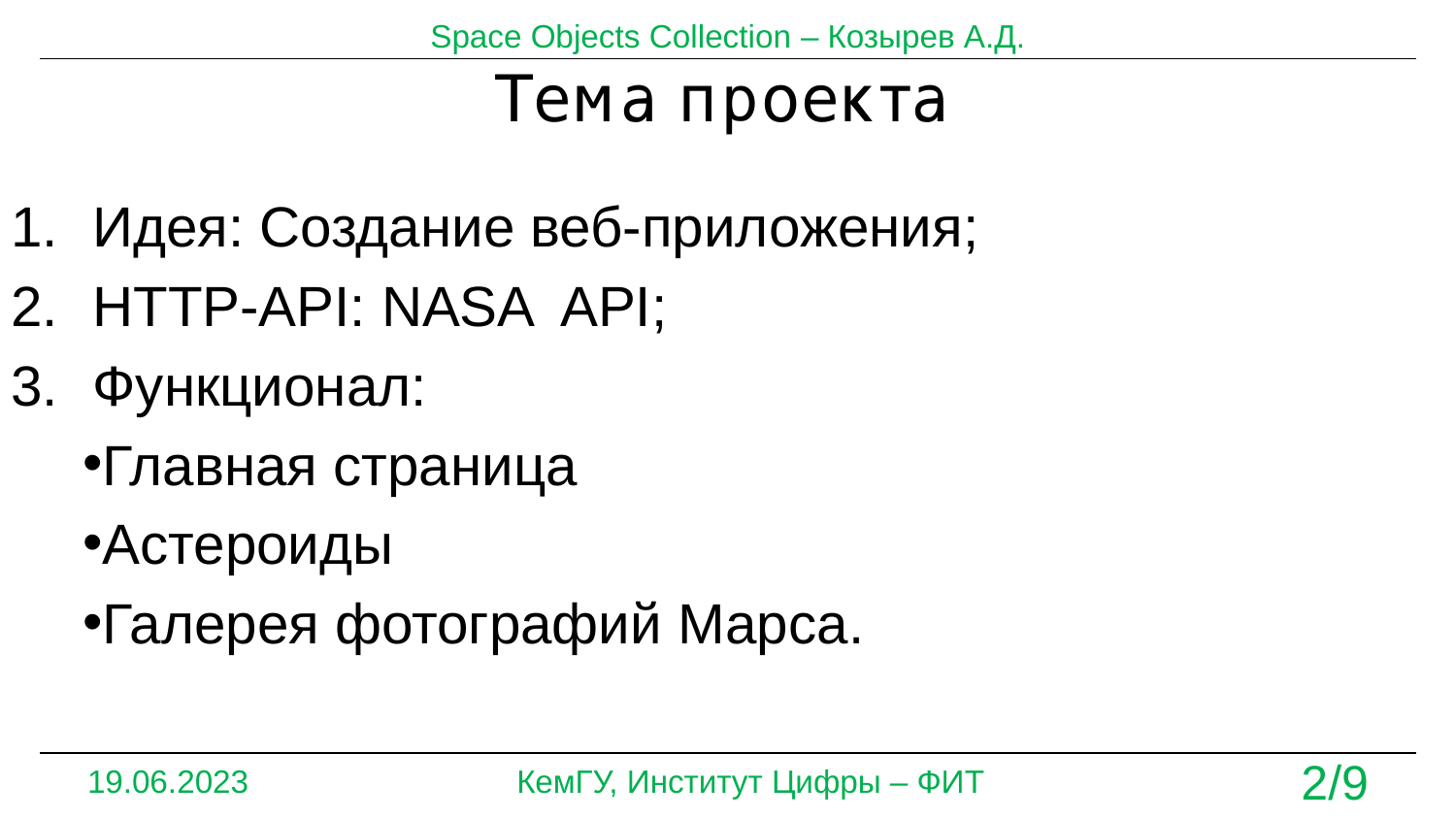

Тема проекта
Идея: Создание веб-приложения;
HTTP-API: NASA  API;
Функционал:
Главная страница
Астероиды
Галерея фотографий Марса.

19.06.2023
КемГУ, Институт Цифры – ФИТ
2/9